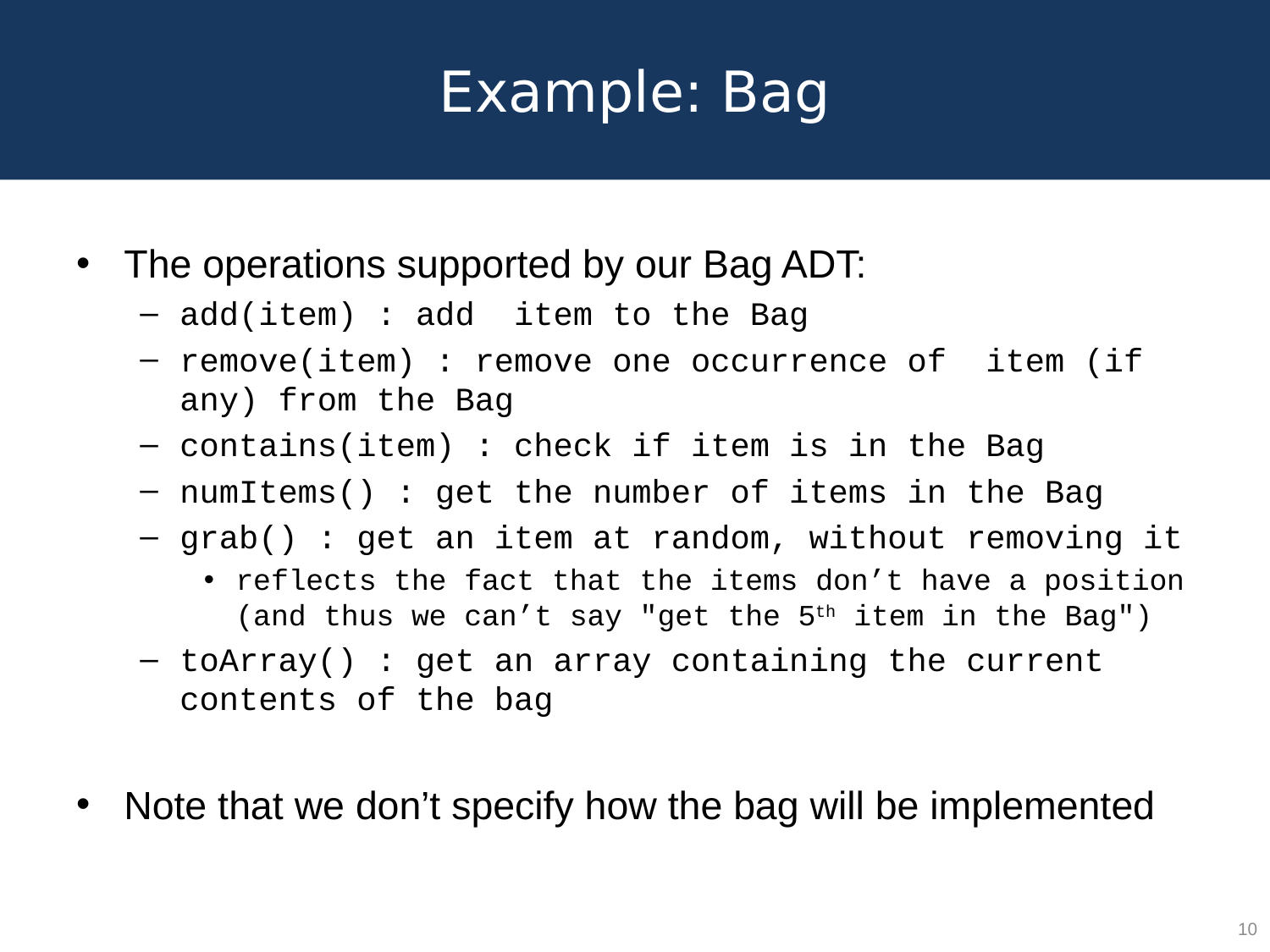

# Example: Bag
The operations supported by our Bag ADT:
add(item) : add  item to the Bag
remove(item) : remove one occurrence of  item (if any) from the Bag
contains(item) : check if item is in the Bag
numItems() : get the number of items in the Bag
grab() : get an item at random, without removing it
reflects the fact that the items don’t have a position (and thus we can’t say "get the 5th item in the Bag")
toArray() : get an array containing the current contents of the bag

Note that we don’t specify how the bag will be implemented

10